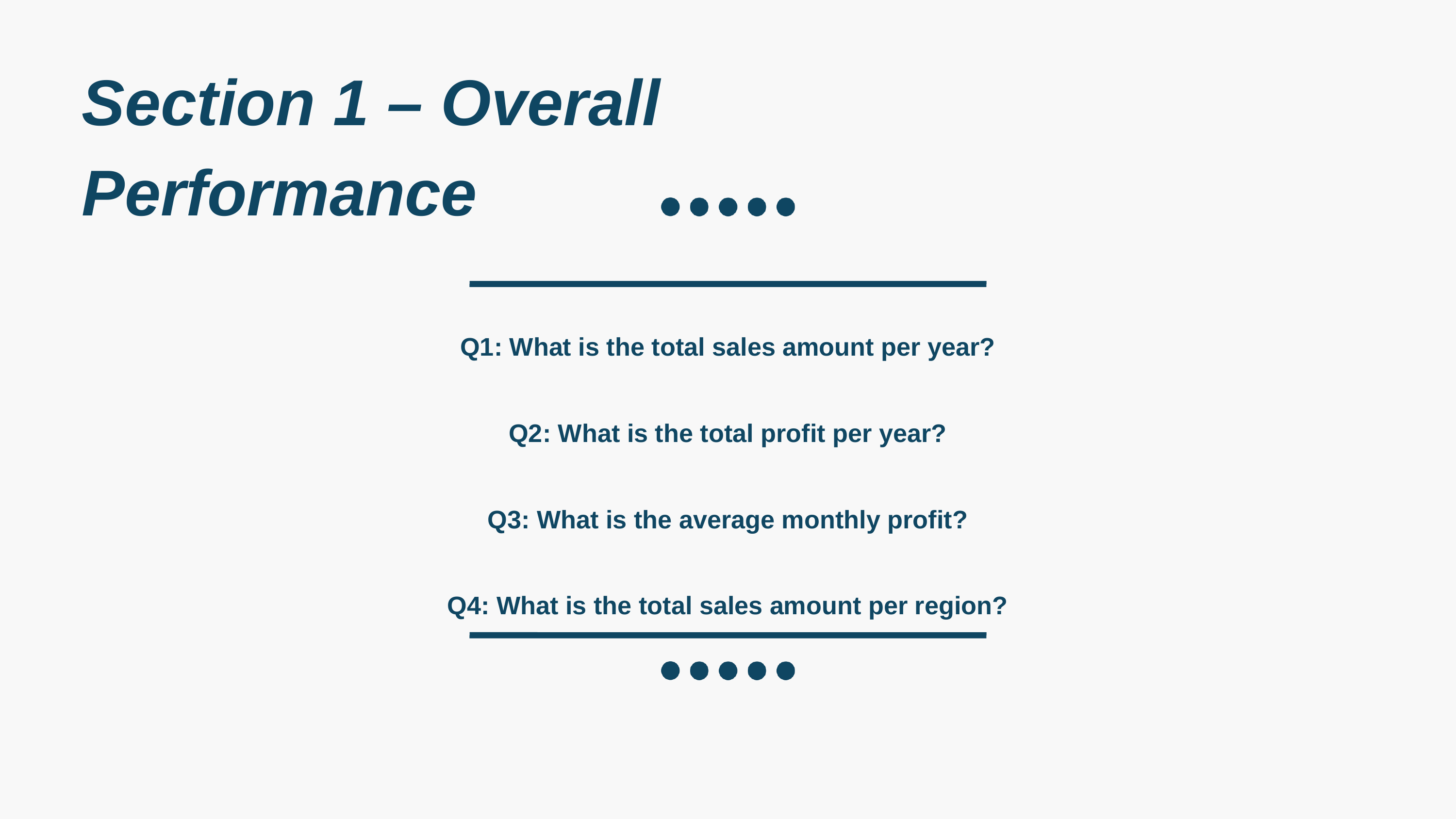

Section 1 – Overall Performance

Q1: What is the total sales amount per year?

Q2: What is the total profit per year?

Q3: What is the average monthly profit?

Q4: What is the total sales amount per region?